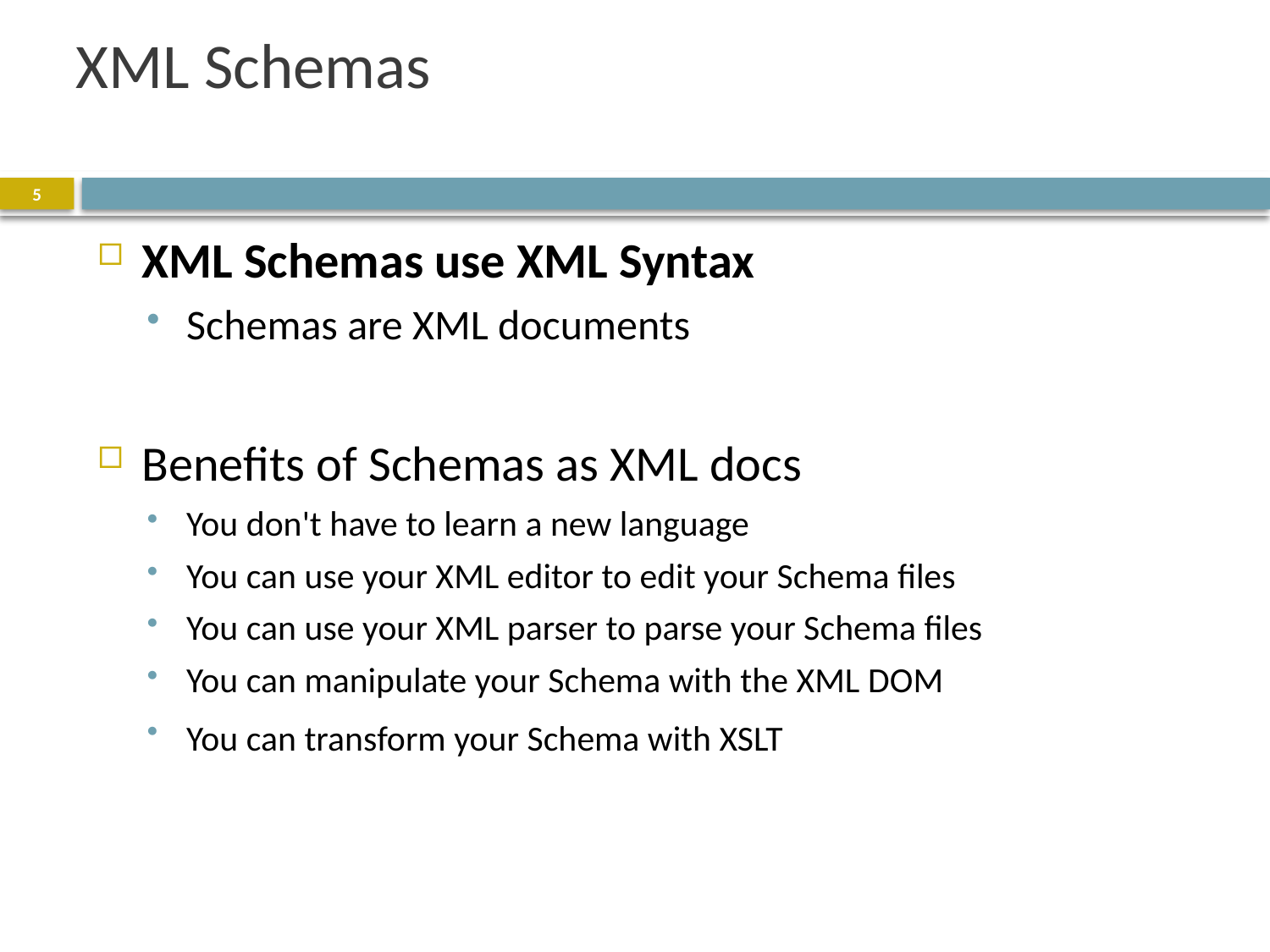

# XML Schemas
5
XML Schemas use XML Syntax
Schemas are XML documents

Benefits of Schemas as XML docs
You don't have to learn a new language
You can use your XML editor to edit your Schema files
You can use your XML parser to parse your Schema files
You can manipulate your Schema with the XML DOM
You can transform your Schema with XSLT